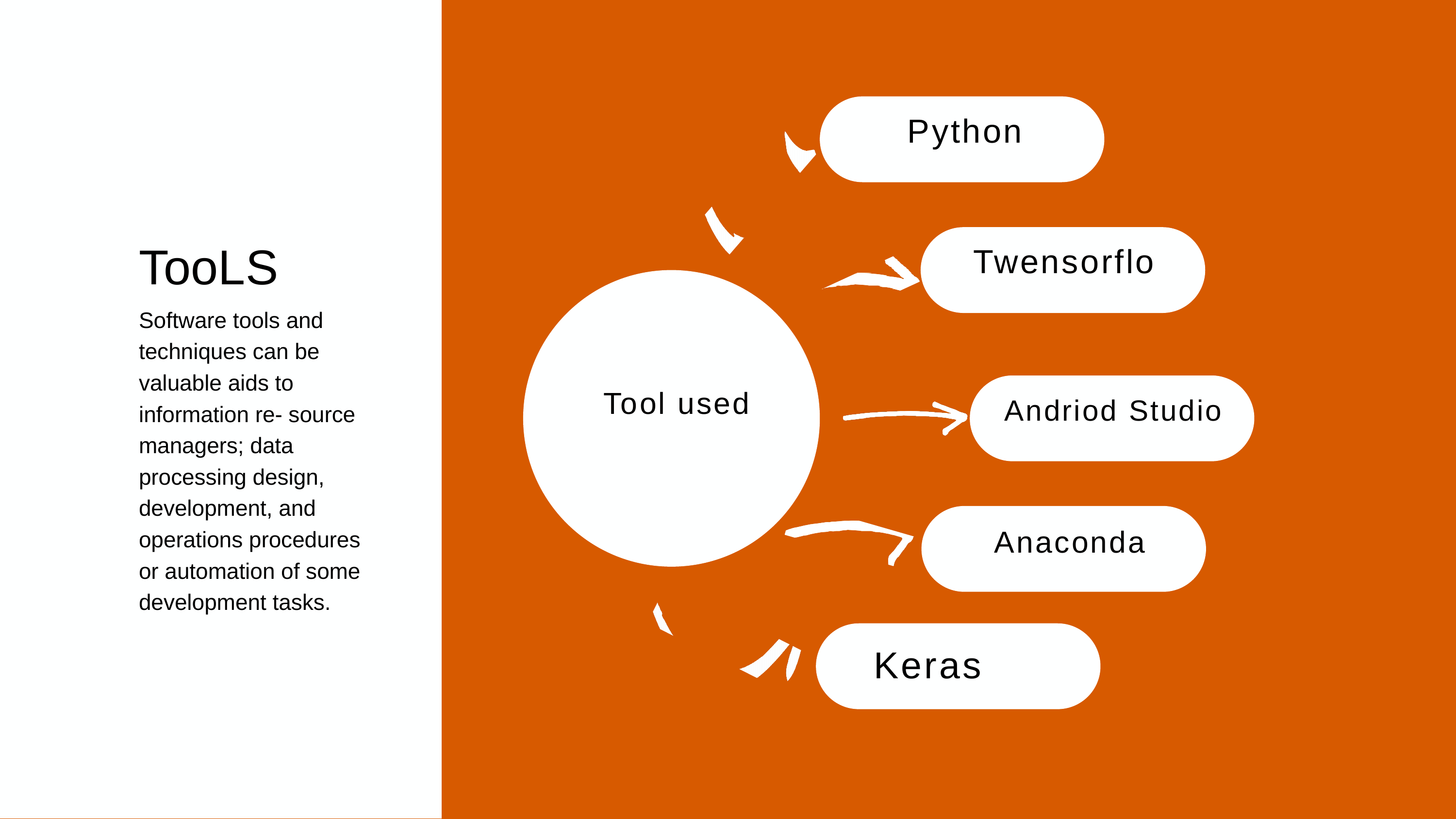

Python

Twensorflo
TooLS

 Tool used

Software tools and techniques can be valuable aids to information re- source managers; data processing design, development, and operations procedures or automation of some development tasks.

Andriod Studio

Anaconda

Keras